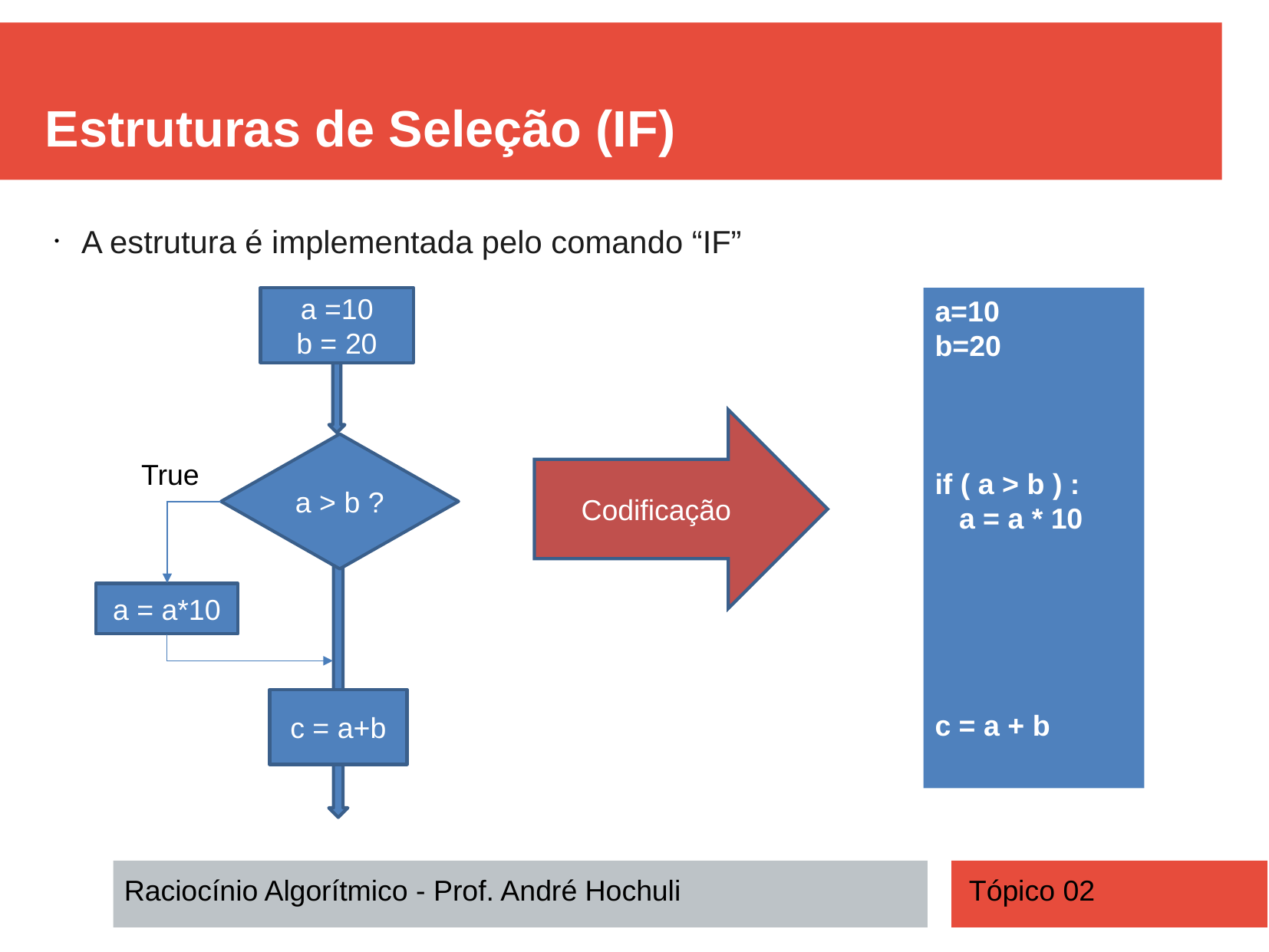

Estruturas de Seleção (IF)
A estrutura é implementada pelo comando “IF”

a =10
b = 20
a=10
b=20

if ( a > b ) :
   a = a * 10

c = a + b

Codificação
a > b ?
True

a = a*10
c = a+b
Raciocínio Algorítmico - Prof. André Hochuli
Tópico 02